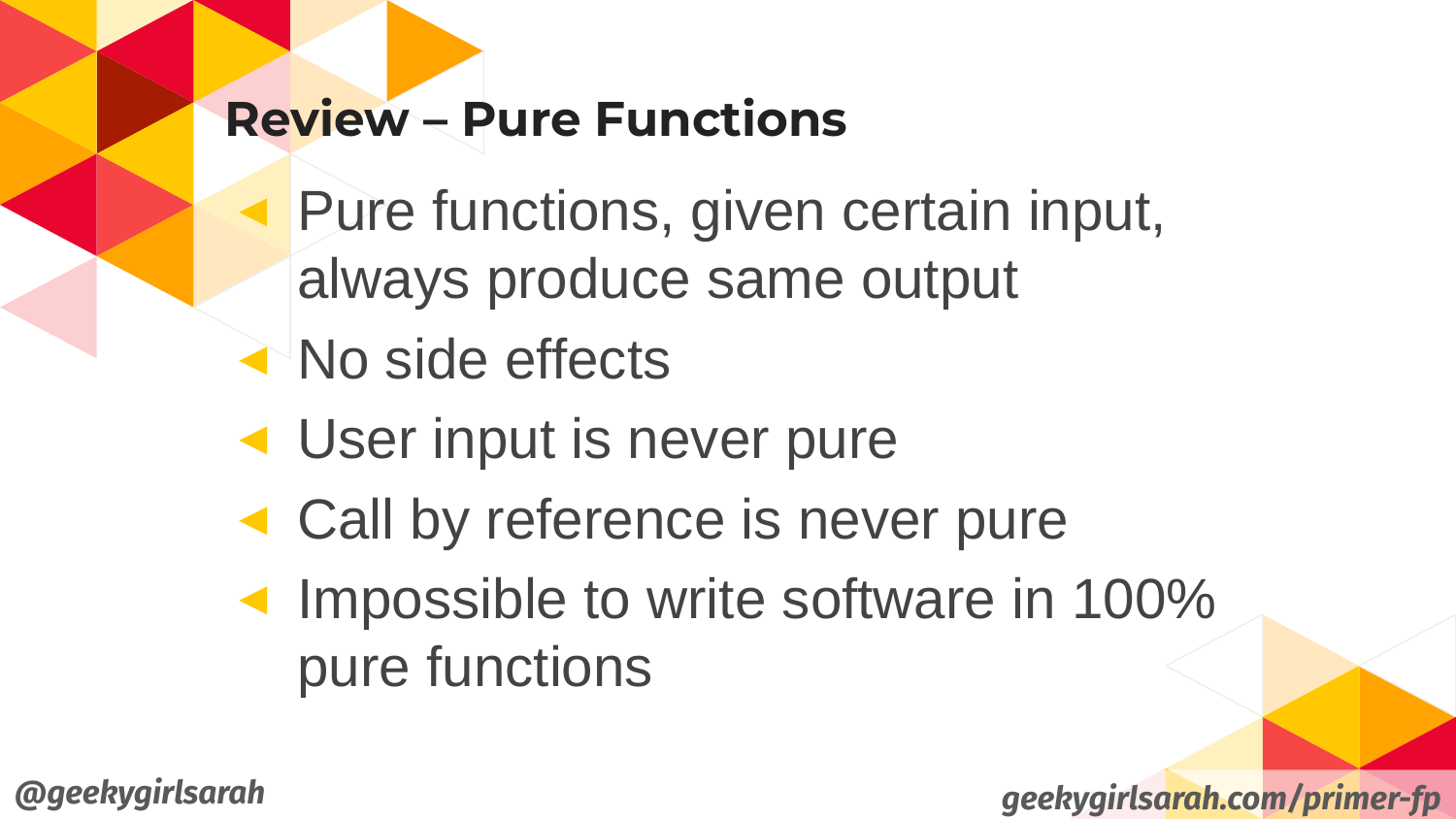

# Review – Pure Functions
Pure functions, given certain input, always produce same output
No side effects
User input is never pure
Call by reference is never pure
Impossible to write software in 100% pure functions